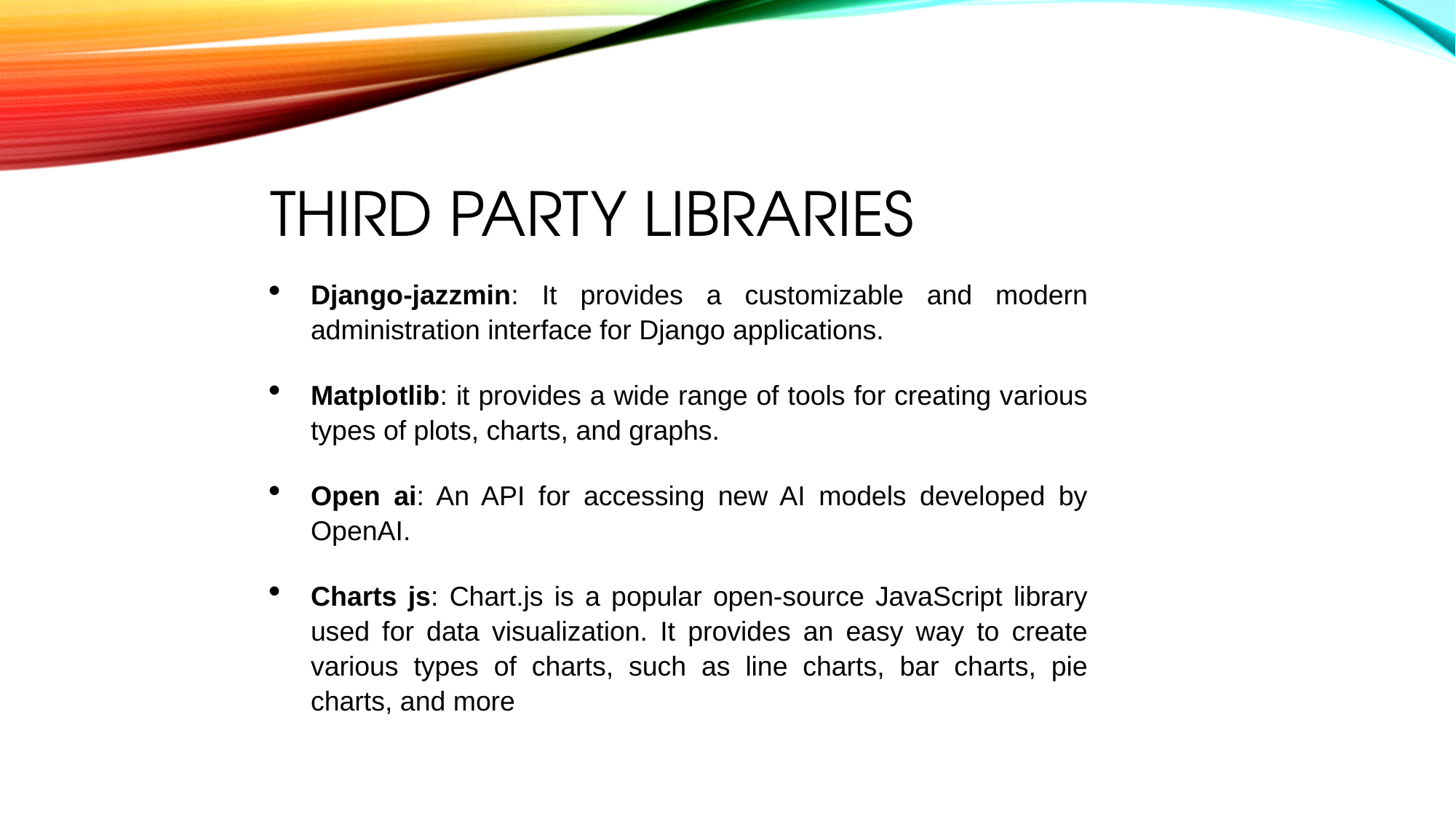

# Third party libraries
Django-jazzmin: It provides a customizable and modern administration interface for Django applications.
Matplotlib: it provides a wide range of tools for creating various types of plots, charts, and graphs.
Open ai: An API for accessing new AI models developed by OpenAI.
Charts js: Chart.js is a popular open-source JavaScript library used for data visualization. It provides an easy way to create various types of charts, such as line charts, bar charts, pie charts, and more